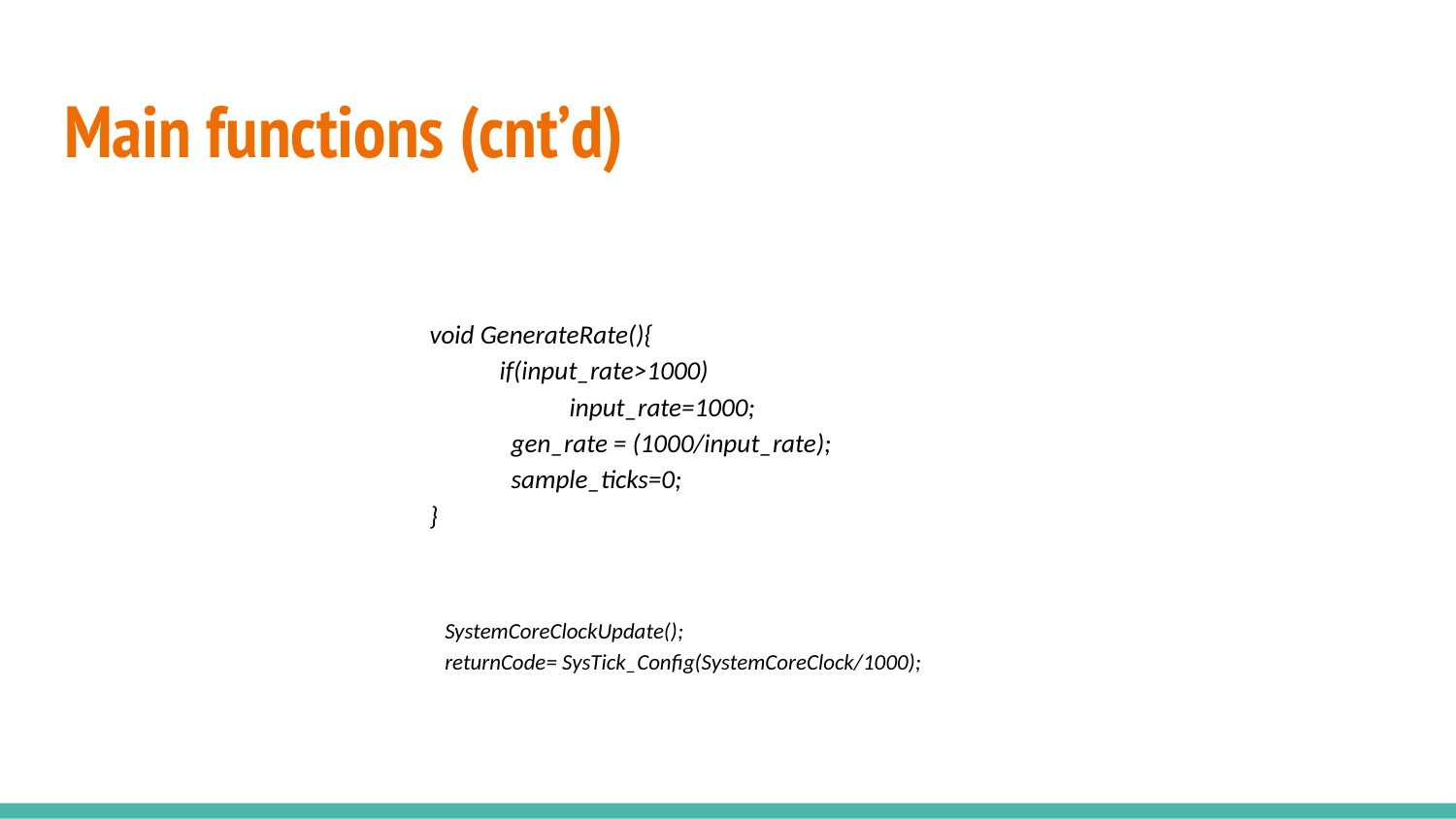

# Main functions (cnt’d)

void GenerateRate(){
            if(input_rate>1000)
                        input_rate=1000;
              gen_rate = (1000/input_rate);
              sample_ticks=0;
}

   SystemCoreClockUpdate();
   returnCode= SysTick_Config(SystemCoreClock/1000);